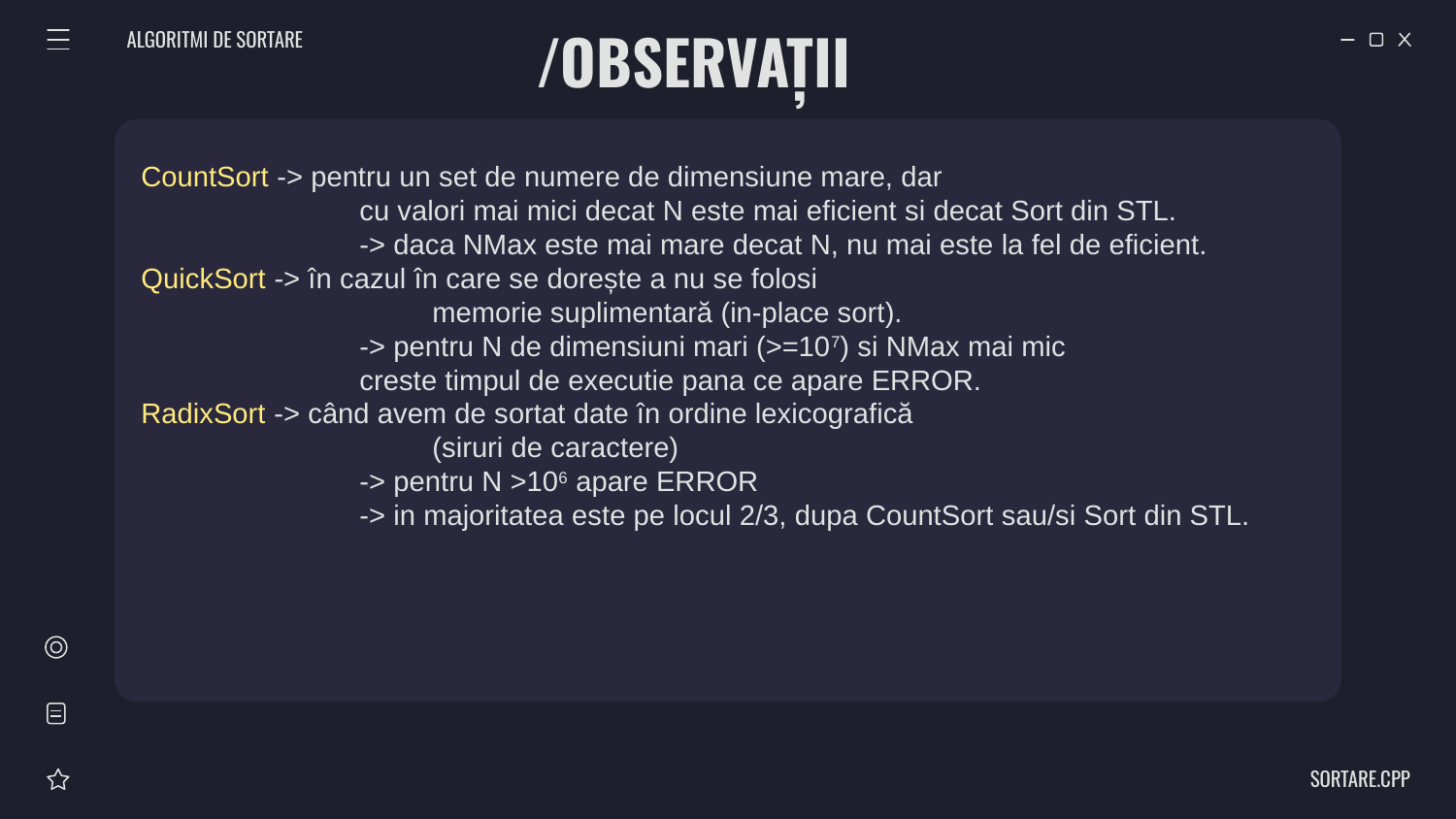

ALGORITMI DE SORTARE
# /OBSERVAȚII

CountSort -> pentru un set de numere de dimensiune mare, dar
cu valori mai mici decat N este mai eficient si decat Sort din STL.
-> daca NMax este mai mare decat N, nu mai este la fel de eficient.
QuickSort -> în cazul în care se dorește a nu se folosi   						memorie suplimentară (in-place sort).
-> pentru N de dimensiuni mari (>=107) si NMax mai mic
creste timpul de executie pana ce apare ERROR.
RadixSort -> când avem de sortat date în ordine lexicografică
		(siruri de caractere)
-> pentru N >106 apare ERROR
-> in majoritatea este pe locul 2/3, dupa CountSort sau/si Sort din STL.

SORTARE.CPP